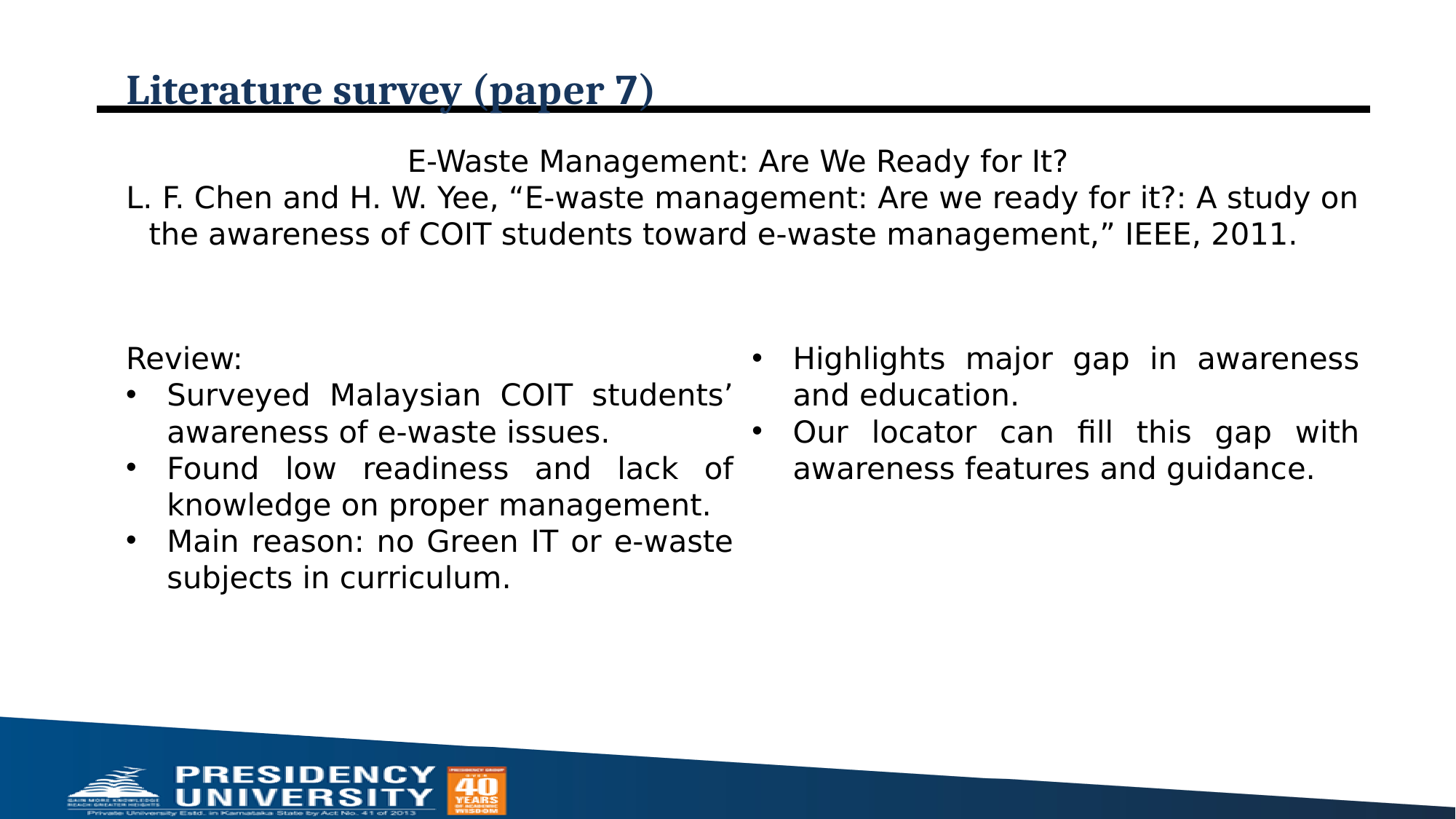

# Literature survey (paper 7)
E-Waste Management: Are We Ready for It?
L. F. Chen and H. W. Yee, “E-waste management: Are we ready for it?: A study on the awareness of COIT students toward e-waste management,” IEEE, 2011.
Review:
Surveyed Malaysian COIT students’ awareness of e-waste issues.
Found low readiness and lack of knowledge on proper management.
Main reason: no Green IT or e-waste subjects in curriculum.

Analysis:
Highlights major gap in awareness and education.
Our locator can fill this gap with awareness features and guidance.